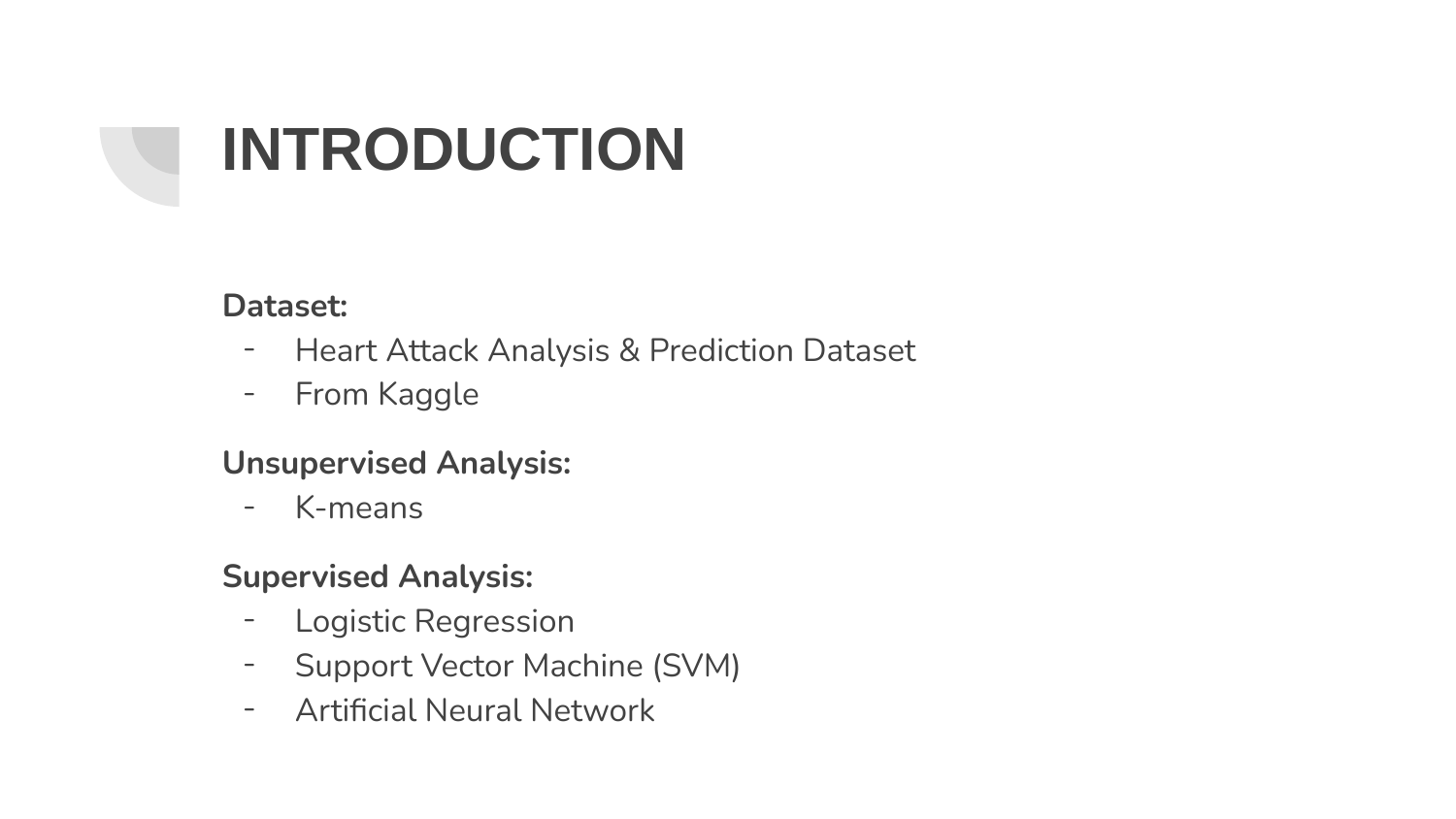

# INTRODUCTION
Dataset:
Heart Attack Analysis & Prediction Dataset
From Kaggle
Unsupervised Analysis:
K-means
Supervised Analysis:
Logistic Regression
Support Vector Machine (SVM)
Artificial Neural Network